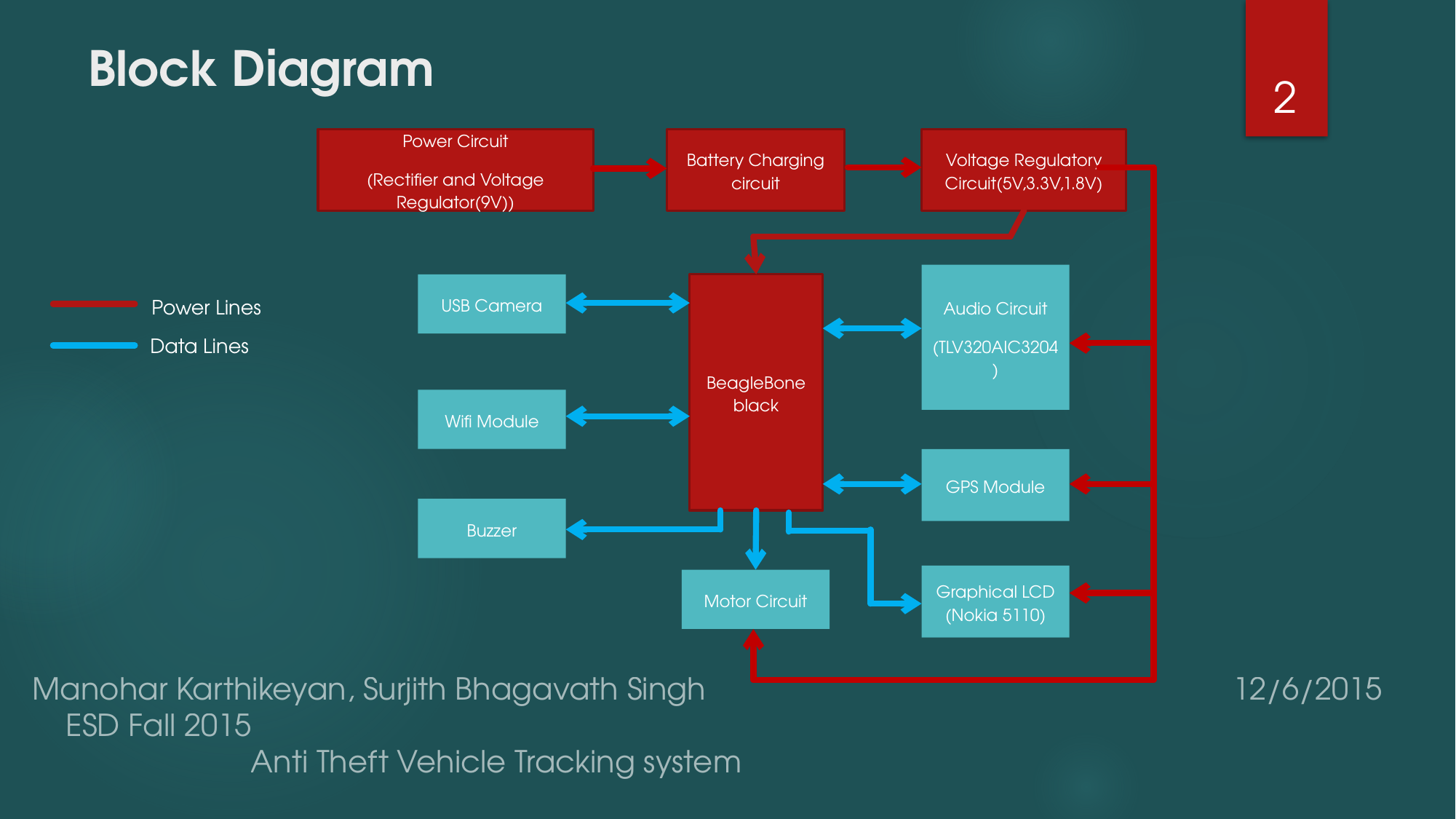

# Block Diagram
2
Power Circuit
(Rectifier and Voltage Regulator(9V))
Battery Charging circuit
Voltage Regulatory Circuit(5V,3.3V,1.8V)
Audio Circuit
(TLV320AIC3204)
USB Camera
BeagleBone black
Wifi Module
GPS Module
Buzzer
Graphical LCD (Nokia 5110)
Motor Circuit
Power Lines
Data Lines
Manohar Karthikeyan, Surjith Bhagavath Singh                                                               12/6/2015         ESD Fall 2015              											Anti Theft Vehicle Tracking system